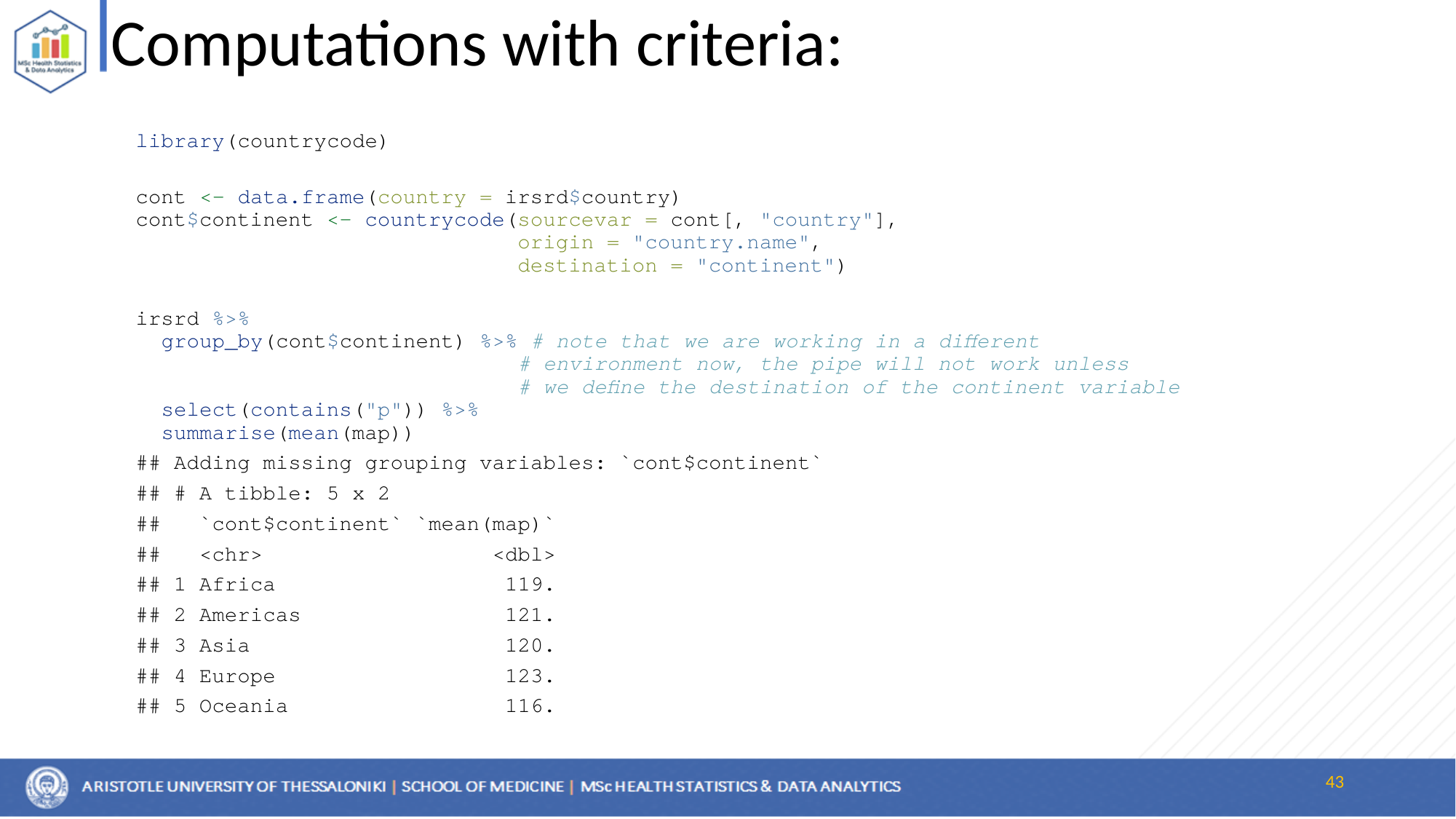

# Computations with criteria:
library(countrycode)
cont <- data.frame(country = irsrd$country)
cont$continent <- countrycode(sourcevar = cont[, "country"],
                              origin = "country.name",
                              destination = "continent")
irsrd %>%
  group_by(cont$continent) %>% # note that we are working in a different
                              # environment now, the pipe will not work unless
                              # we define the destination of the continent variable
  select(contains("p")) %>%
  summarise(mean(map))
## Adding missing grouping variables: `cont$continent`
## # A tibble: 5 x 2
##   `cont$continent` `mean(map)`
##   <chr>                  <dbl>
## 1 Africa                  119.
## 2 Americas                121.
## 3 Asia                    120.
## 4 Europe                  123.
## 5 Oceania                 116.
43